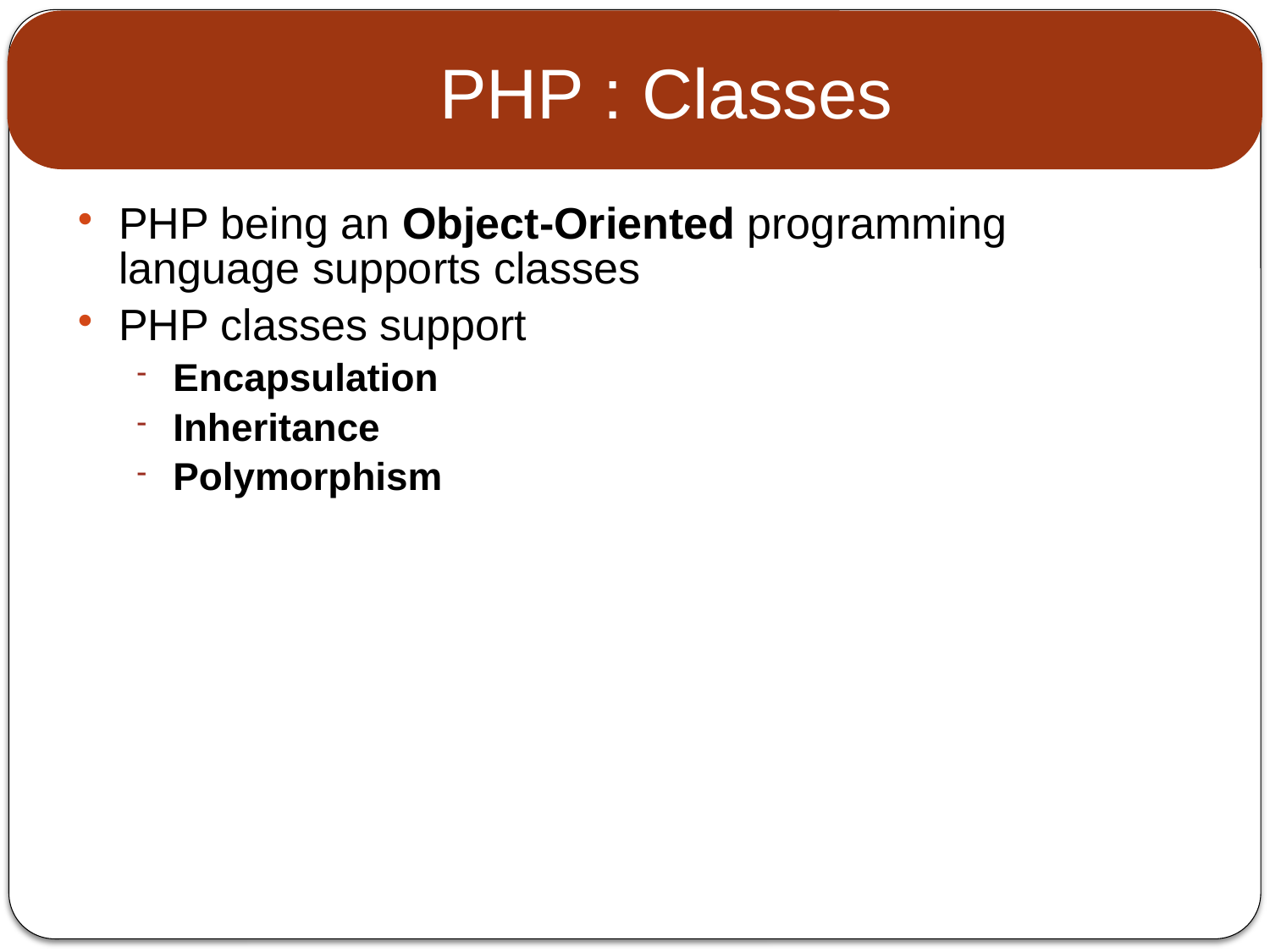

PHP : Classes
PHP being an Object-Oriented programming language supports classes
PHP classes support
Encapsulation
Inheritance
Polymorphism